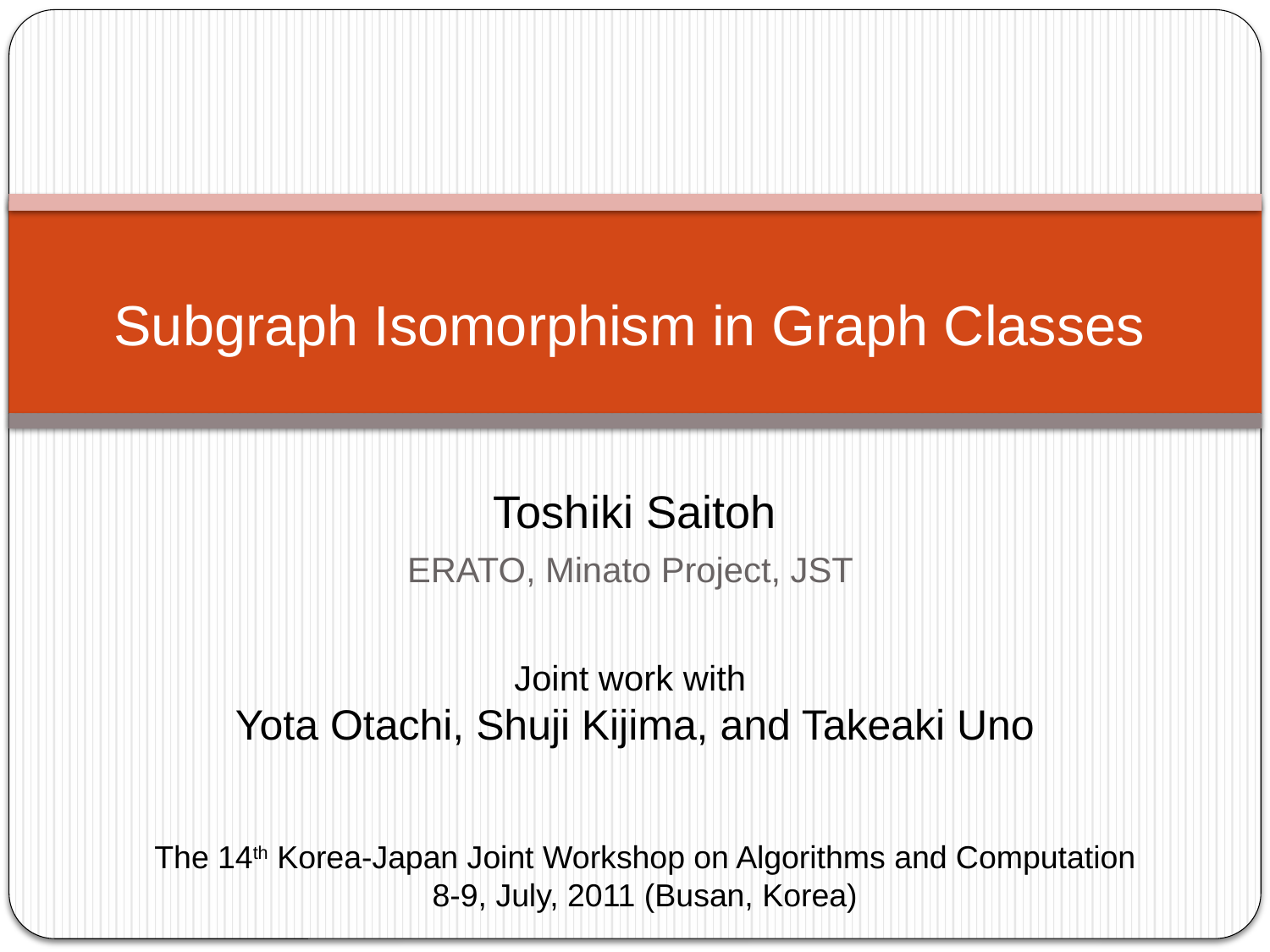

# Subgraph Isomorphism in Graph Classes
Toshiki Saitoh
ERATO, Minato Project, JST
Joint work with
Yota Otachi, Shuji Kijima, and Takeaki Uno
The 14th Korea-Japan Joint Workshop on Algorithms and Computation
8-9, July, 2011 (Busan, Korea)